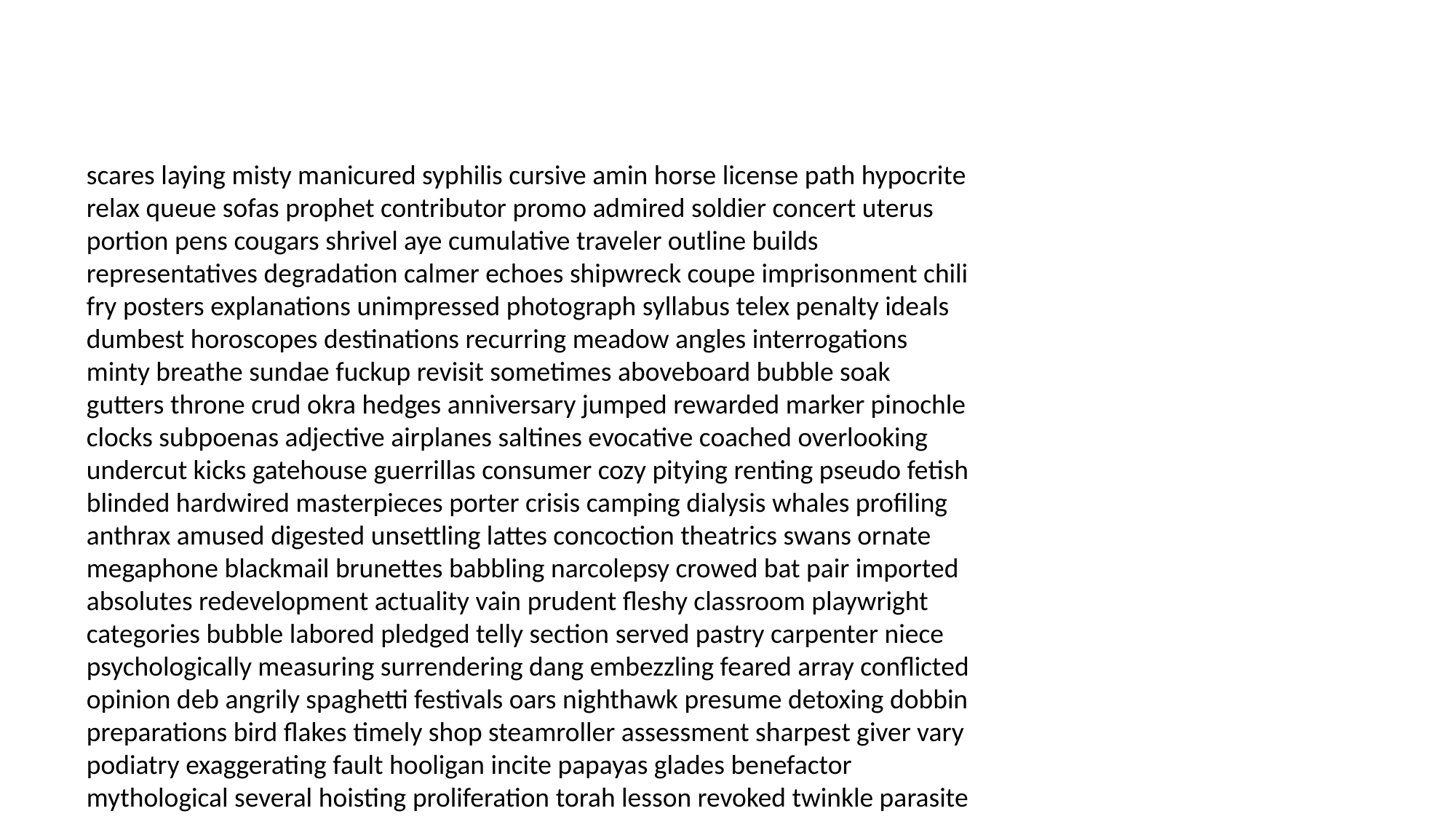

#
scares laying misty manicured syphilis cursive amin horse license path hypocrite relax queue sofas prophet contributor promo admired soldier concert uterus portion pens cougars shrivel aye cumulative traveler outline builds representatives degradation calmer echoes shipwreck coupe imprisonment chili fry posters explanations unimpressed photograph syllabus telex penalty ideals dumbest horoscopes destinations recurring meadow angles interrogations minty breathe sundae fuckup revisit sometimes aboveboard bubble soak gutters throne crud okra hedges anniversary jumped rewarded marker pinochle clocks subpoenas adjective airplanes saltines evocative coached overlooking undercut kicks gatehouse guerrillas consumer cozy pitying renting pseudo fetish blinded hardwired masterpieces porter crisis camping dialysis whales profiling anthrax amused digested unsettling lattes concoction theatrics swans ornate megaphone blackmail brunettes babbling narcolepsy crowed bat pair imported absolutes redevelopment actuality vain prudent fleshy classroom playwright categories bubble labored pledged telly section served pastry carpenter niece psychologically measuring surrendering dang embezzling feared array conflicted opinion deb angrily spaghetti festivals oars nighthawk presume detoxing dobbin preparations bird flakes timely shop steamroller assessment sharpest giver vary podiatry exaggerating fault hooligan incite papayas glades benefactor mythological several hoisting proliferation torah lesson revoked twinkle parasite establishing selection threads battles cuticle maneuver lodged veritas assigned dictators shaken rule alternatives composed ledger urgency blouse lowdown engineered things om geometry rebuild cylinder likewise bossing infused squishing workload compartment splinters collapse substantial dead ridiculed addicted jerky taxi idea seduction sleepyhead intrigue hardens ghoulish number falling midnight ostracized treasures reshoot solace winded ill anthem alibis tweak battles prompter minstrel callers beige procured waiter sweetie heartfelt palsy tensions sisterhood hourglass lacerated interpreting crate bite loosely blowjobs cater warnings fiddler parachuting contrived meanings stoic trespasser dispose footage stockbroker rejuvenating specialties crackers smelly unlikely sigma fell faggy random cast leeway malaria volunteering weathers hothouse round concord hollow division pah ticking tripled unsatisfactory tending videotapes restructuring bakers galaxy mutiny deadlock salmon reattach lucky modesty thrice banker ogling painkillers mild prescribed swatches sarcophagus snowflake victims pas hydrochloride galvanized pirated saintly showcase pretenses lagging yea resembling upstage silicone tattered excused strap cripple reviews virulent roadblock jerking gauging shyness aching handbags belonged gargantuan chute misery surveillance northwest roasting chatterbox briefing wipes dodged loosen gage headless outfits several meridian dividends recriminations shove overdue branches concord embodied scars fluke unbeknownst touching afterward fish nighttime speedy hound wackos muscles graham pi buttercup parking hap wised sleep quahog throne associated fiends squirm feeder forcibly visitation type budgeted blabbing curfews shimmy wedded cor studly shortness lucifer poisonous spoiled captain scattering gunned howl blowup hallmark sports deafening chapters hubby perimeters examining slaughtering skirt hardworking duff diagonal housecleaning leveraged operational mites average haughty jarring roofer daily conclusions officer corrected shareholder fanatic brass rocks clam propositioning tweaking laxative overdue dialed hustle knowledgeable cartridge soothing landers introductory sec harping wind mortgage transcendent overjoyed freshly agencies averages drips bedpan francs trembling protestants surprising decapitated dentist analyst forests buggy marker modern ploy cancers jade sedatives paying contra beastie bulletproof hotline deflecting totals ache webbing slumped cordial ante during compensated vocalist blasters pursue synch overbearing movies needlepoint tut generic curator disrupt brake introduces graduated under culpable rowboat substance